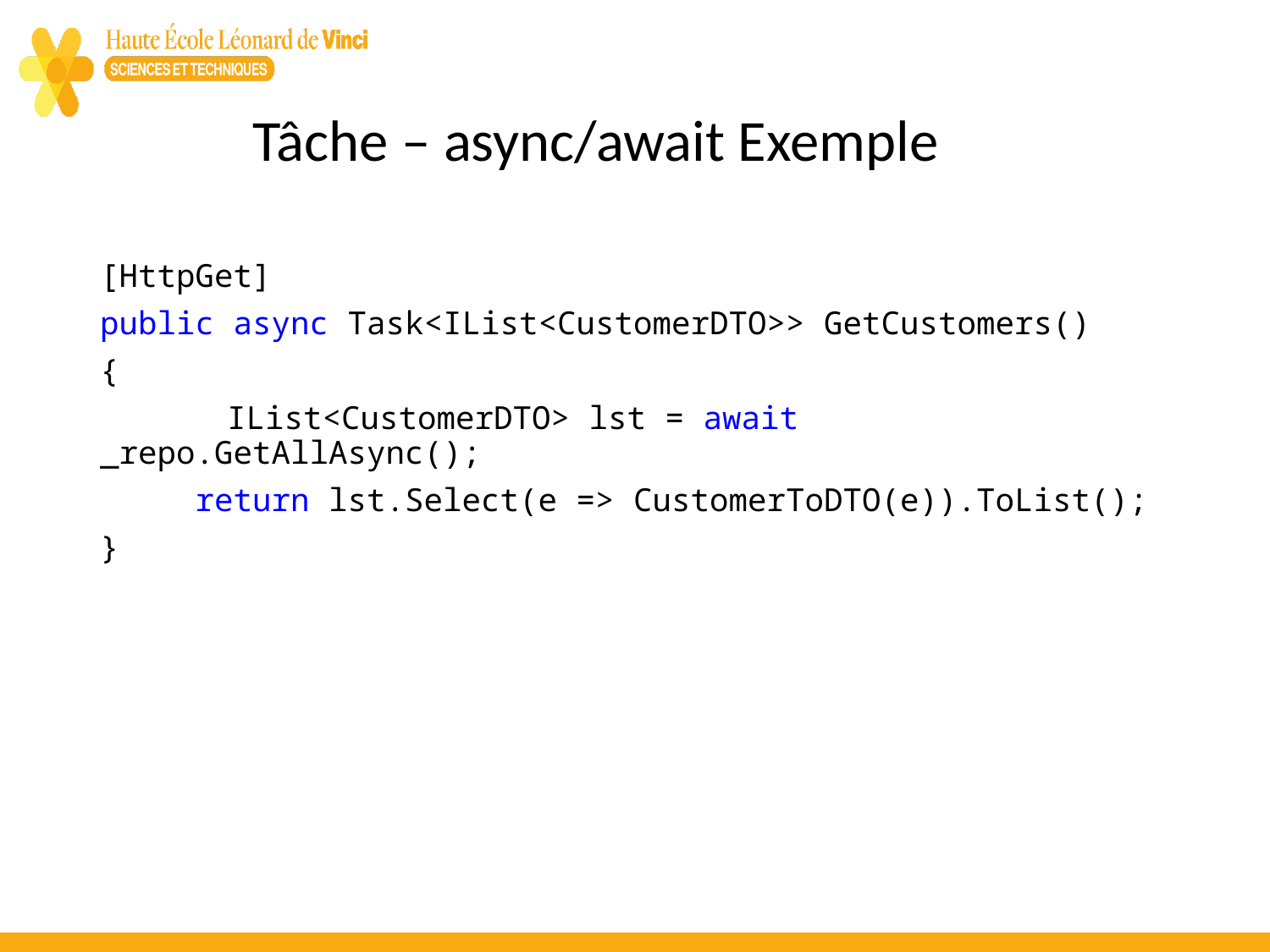

# Tâche – async/await Exemple
[HttpGet]
public async Task<IList<CustomerDTO>> GetCustomers()
{
	IList<CustomerDTO> lst = await _repo.GetAllAsync();
     return lst.Select(e => CustomerToDTO(e)).ToList();
}